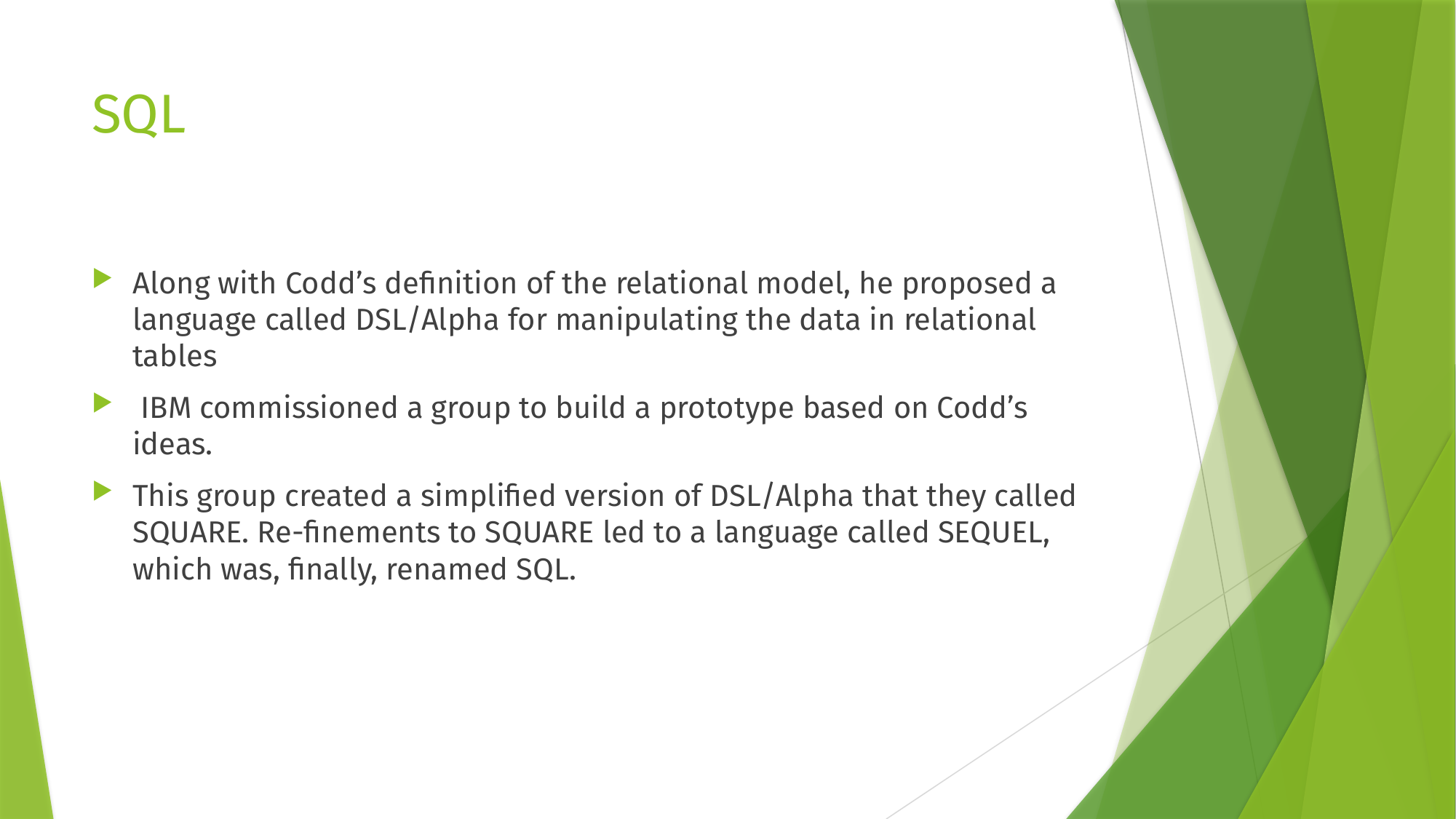

# SQL
Along with Codd’s definition of the relational model, he proposed a language called DSL/Alpha for manipulating the data in relational tables
 IBM commissioned a group to build a prototype based on Codd’s ideas.
This group created a simplified version of DSL/Alpha that they called SQUARE. Re-finements to SQUARE led to a language called SEQUEL, which was, finally, renamed SQL.